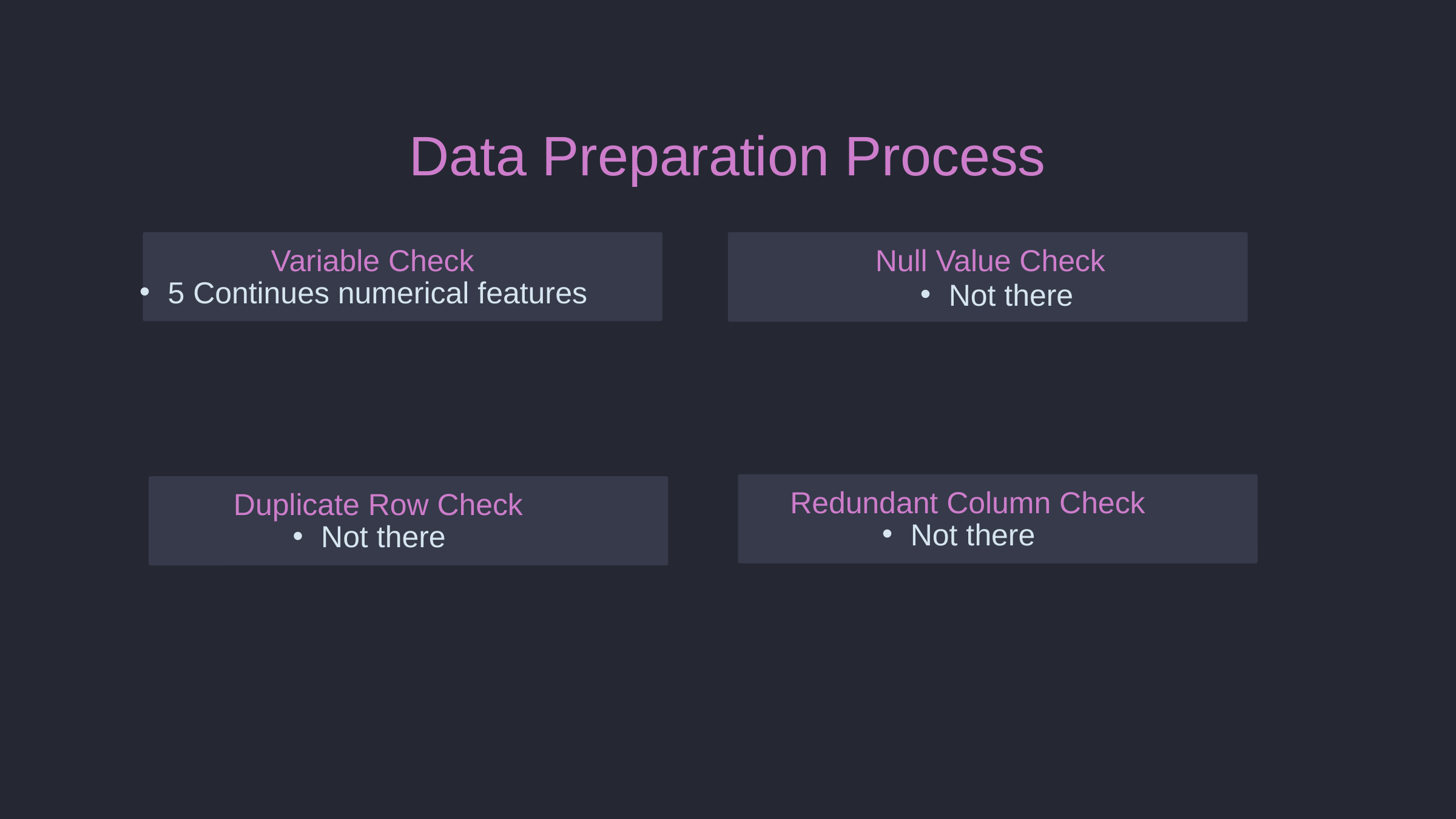

Data Preparation Process

Null Value Check
Variable Check
5 Continues numerical features
Not there

Redundant Column Check
Duplicate Row Check
Not there
Not there